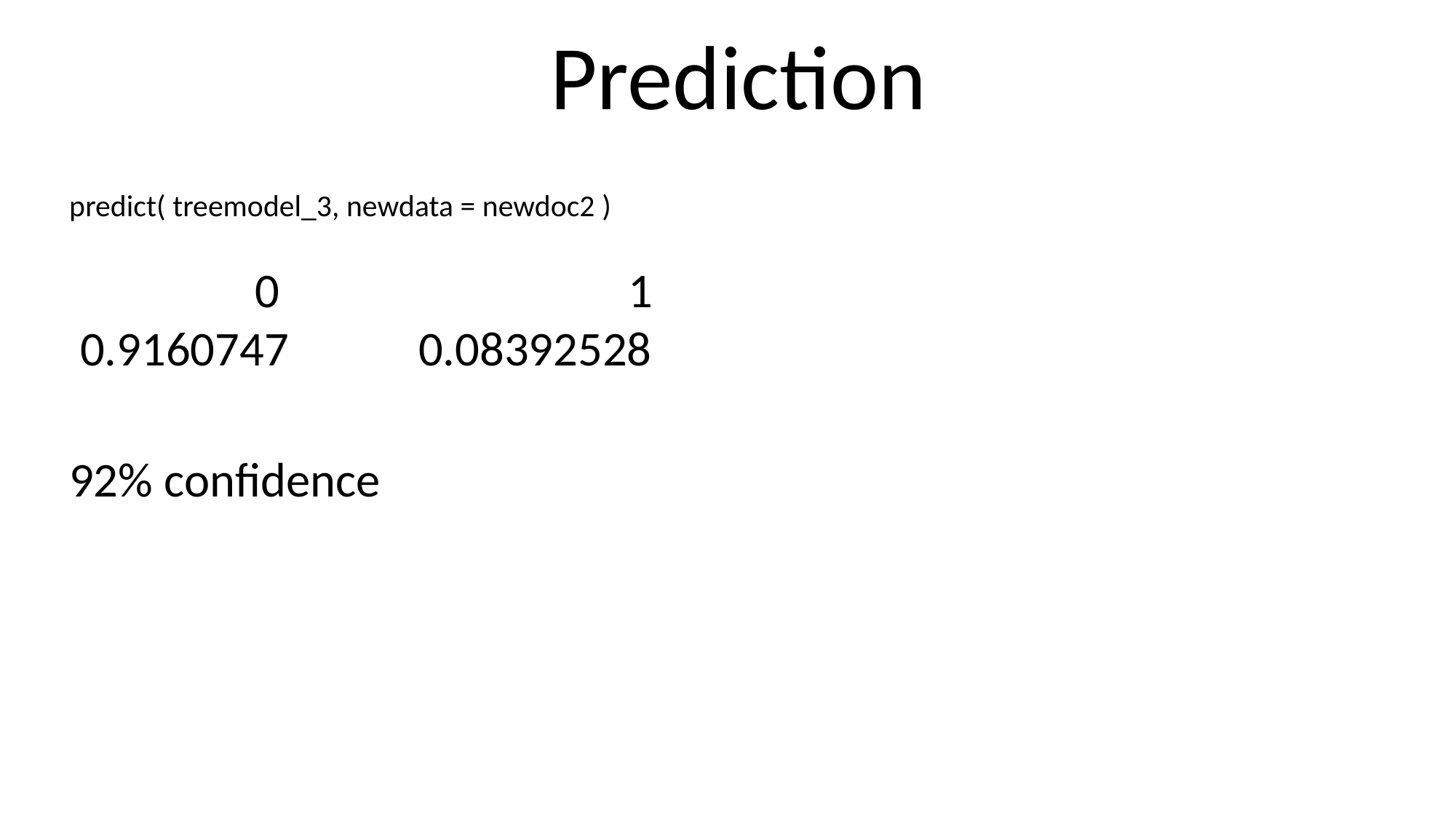

# Prediction
predict( treemodel_3, newdata = newdoc2 )

                 0                                1
 0.9160747	  0.08392528

92% confidence